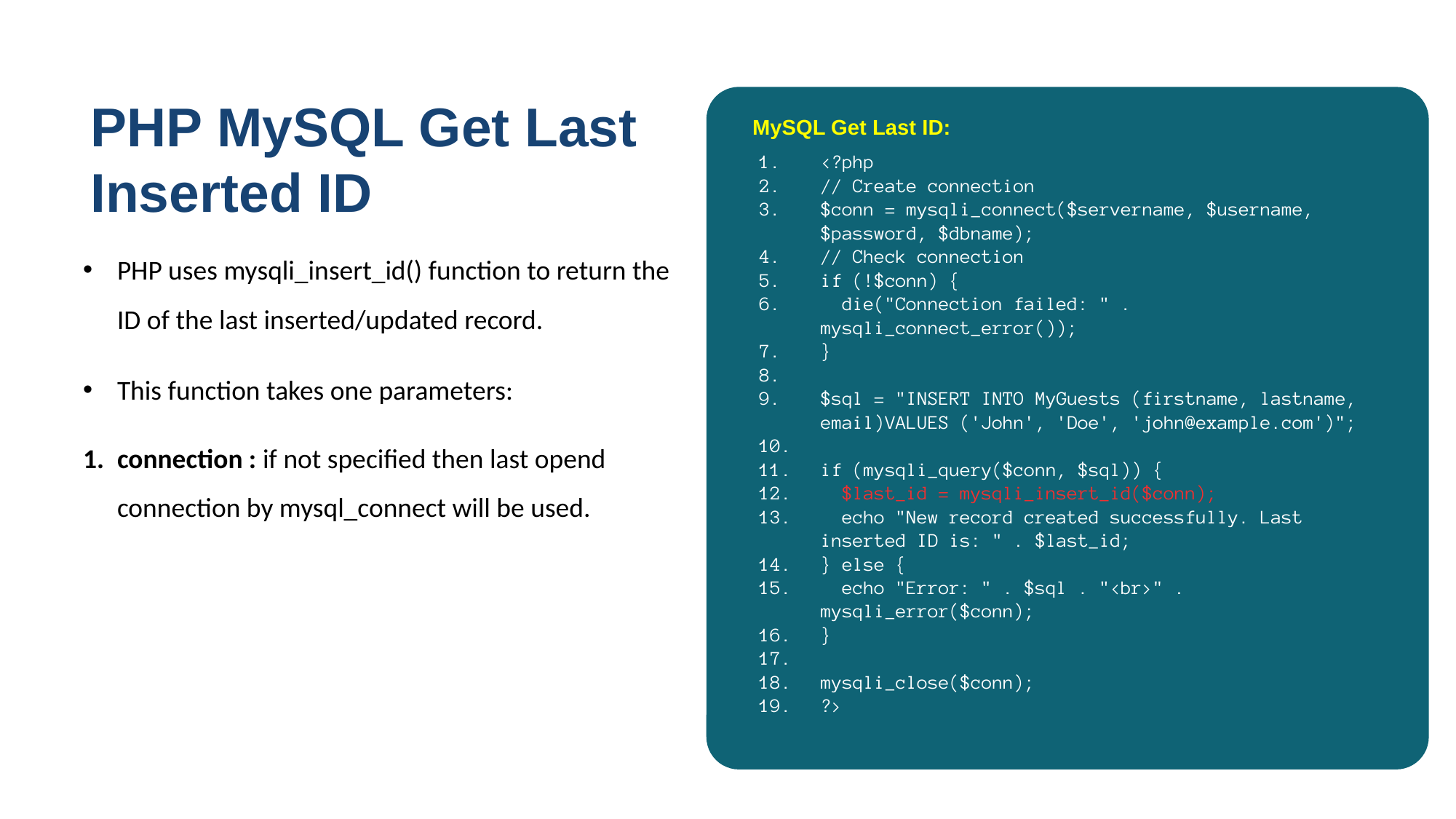

PHP MySQL Get Last Inserted ID

MySQL Get Last ID:
<?php
// Create connection
$conn = mysqli_connect($servername, $username, $password, $dbname);
// Check connection
if (!$conn) {
  die("Connection failed: " . mysqli_connect_error());
}

$sql = "INSERT INTO MyGuests (firstname, lastname, email)VALUES ('John', 'Doe', 'john@example.com')";

if (mysqli_query($conn, $sql)) {
  $last_id = mysqli_insert_id($conn);
  echo "New record created successfully. Last inserted ID is: " . $last_id;
} else {
  echo "Error: " . $sql . "<br>" . mysqli_error($conn);
}

mysqli_close($conn);
?>
PHP uses mysqli_insert_id() function to return the ID of the last inserted/updated record.

This function takes one parameters:

connection : if not specified then last opend connection by mysql_connect will be used.